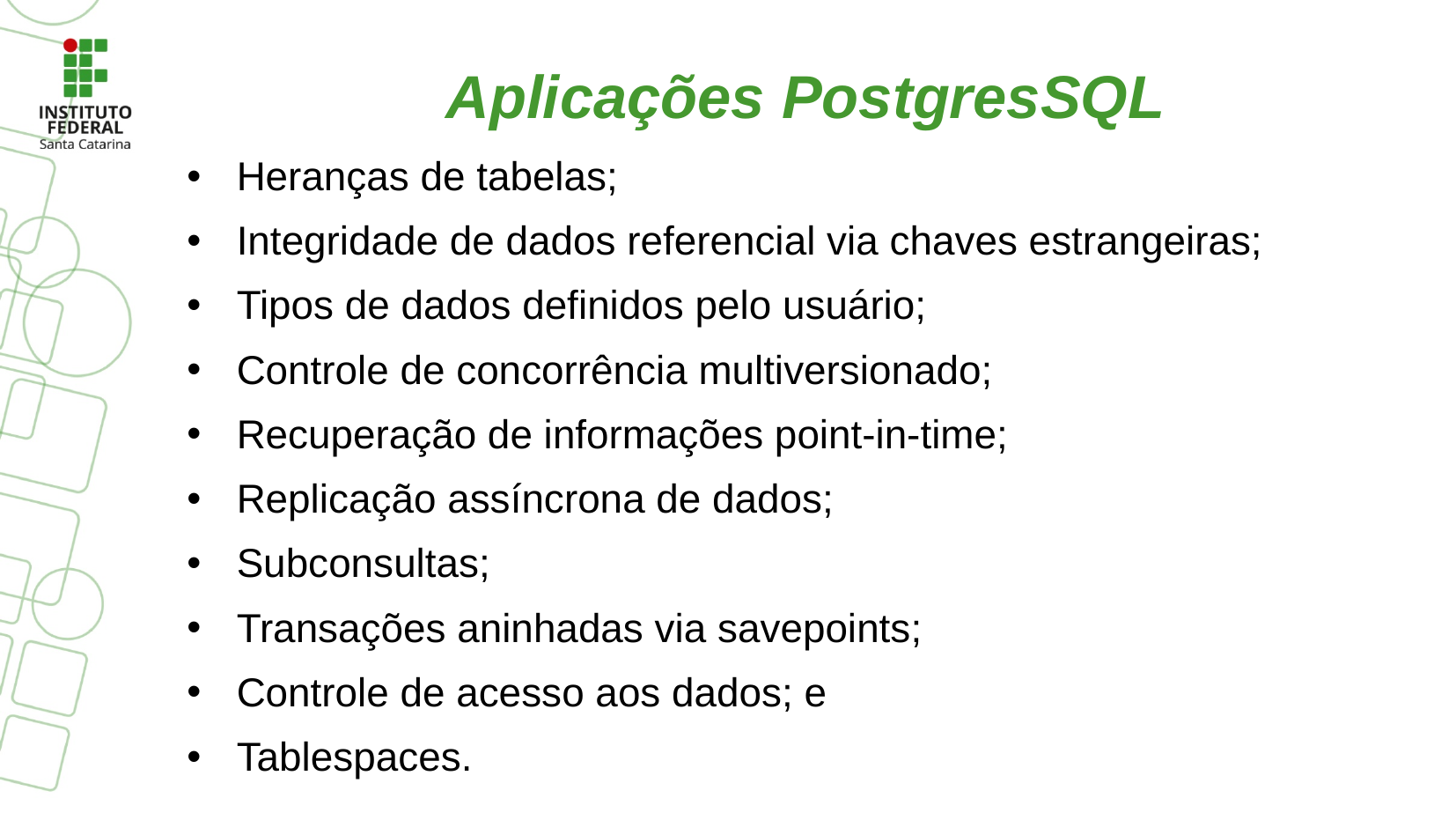

# Aplicações PostgresSQL
Heranças de tabelas;
Integridade de dados referencial via chaves estrangeiras;
Tipos de dados definidos pelo usuário;
Controle de concorrência multiversionado;
Recuperação de informações point-in-time;
Replicação assíncrona de dados;
Subconsultas;
Transações aninhadas via savepoints;
Controle de acesso aos dados; e
Tablespaces.